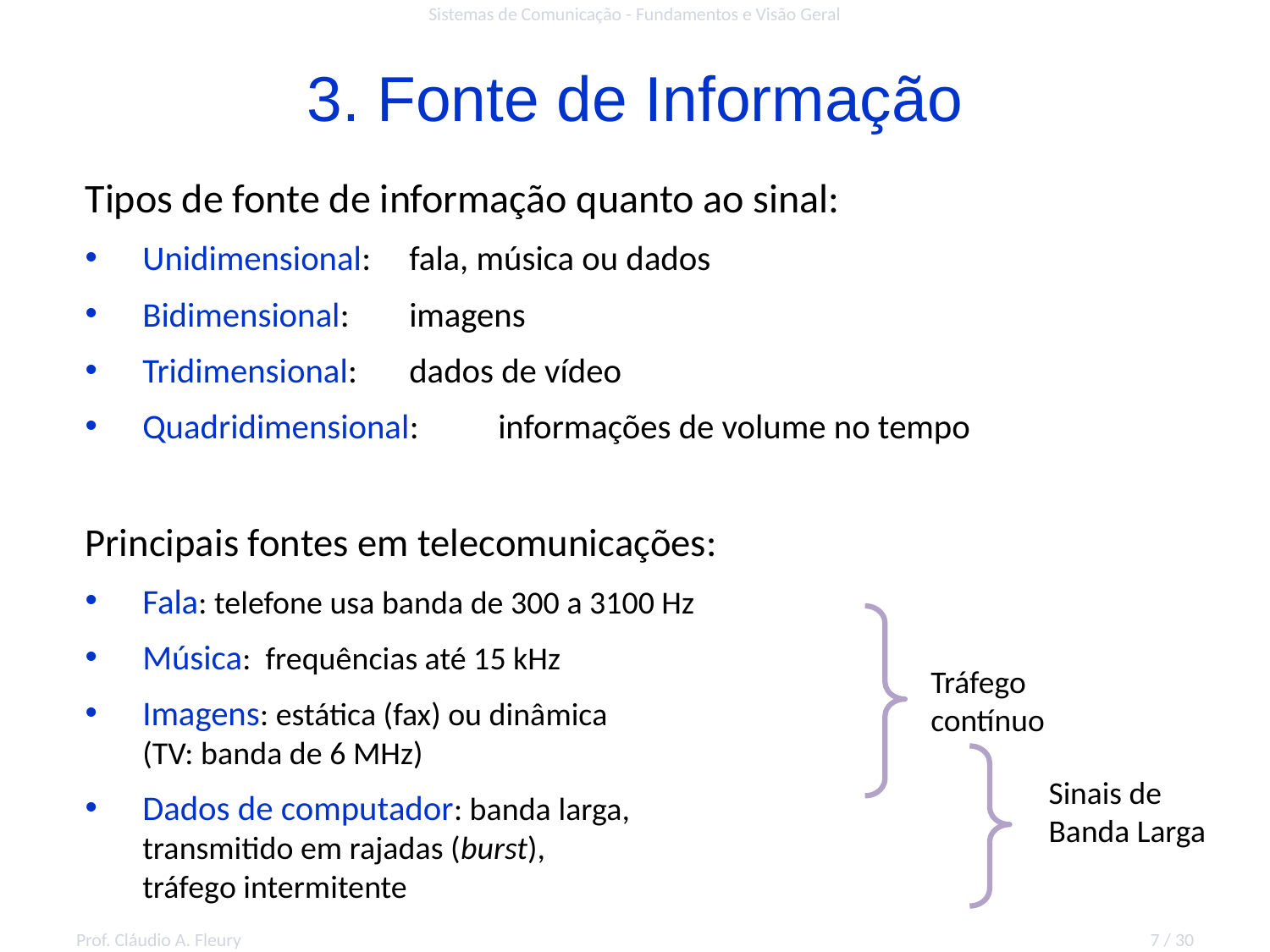

Sistemas de Comunicação - Fundamentos e Visão Geral
# 3. Fonte de Informação
Tipos de fonte de informação quanto ao sinal:
Unidimensional: 		fala, música ou dados
Bidimensional: 		imagens
Tridimensional: 		dados de vídeo
Quadridimensional: 	informações de volume no tempo

Principais fontes em telecomunicações:
Fala: telefone usa banda de 300 a 3100 Hz
Música:  frequências até 15 kHz
Imagens: estática (fax) ou dinâmica
(TV: banda de 6 MHz)
Dados de computador: banda larga,
transmitido em rajadas (burst),
tráfego intermitente

Tráfego
contínuo

Sinais de
Banda Larga
Prof. Cláudio A. Fleury
7 / 30